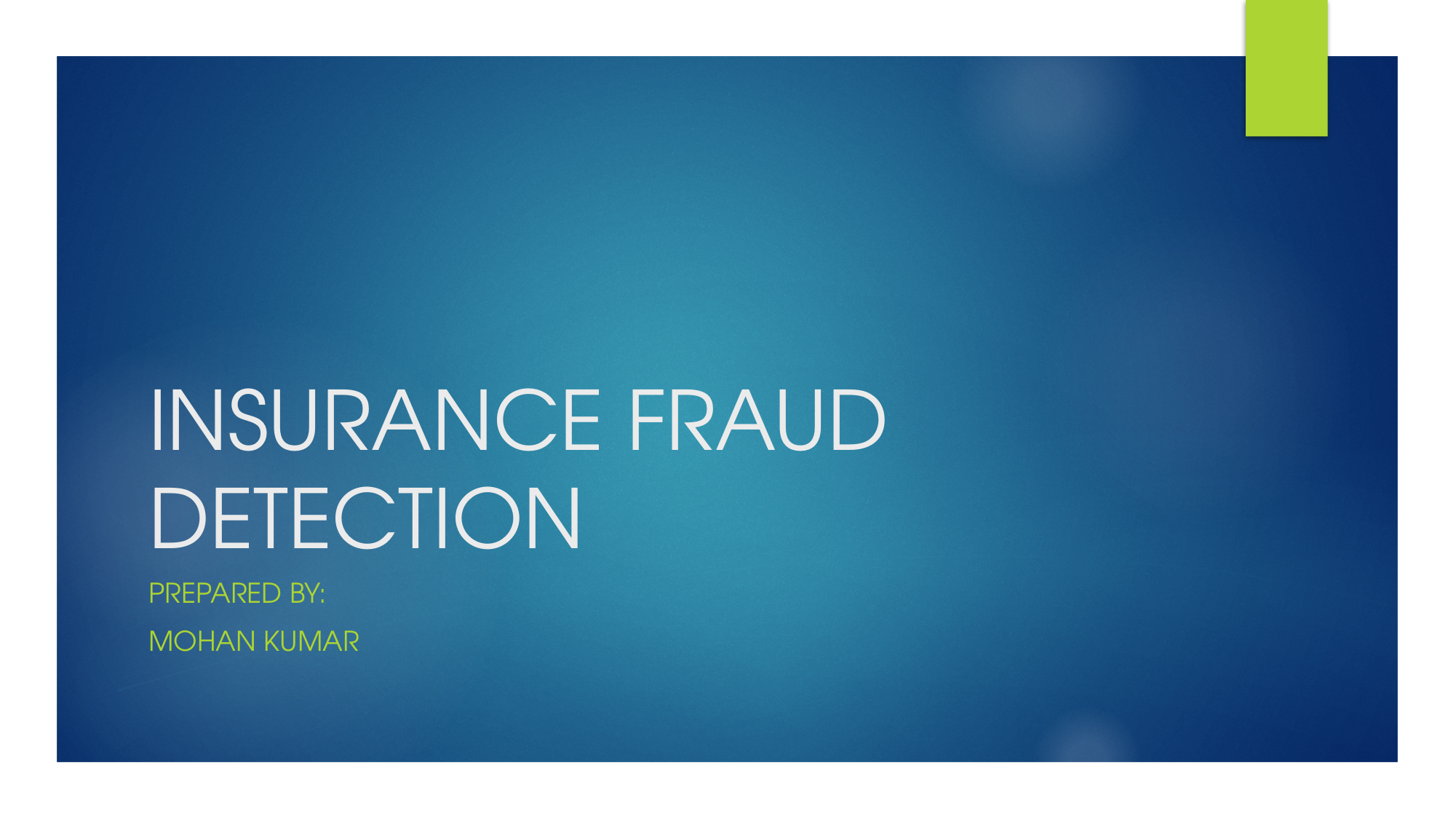

# INSURANCE FRAUD DETECTION
PREPARED BY:
MOHAN KUMAR